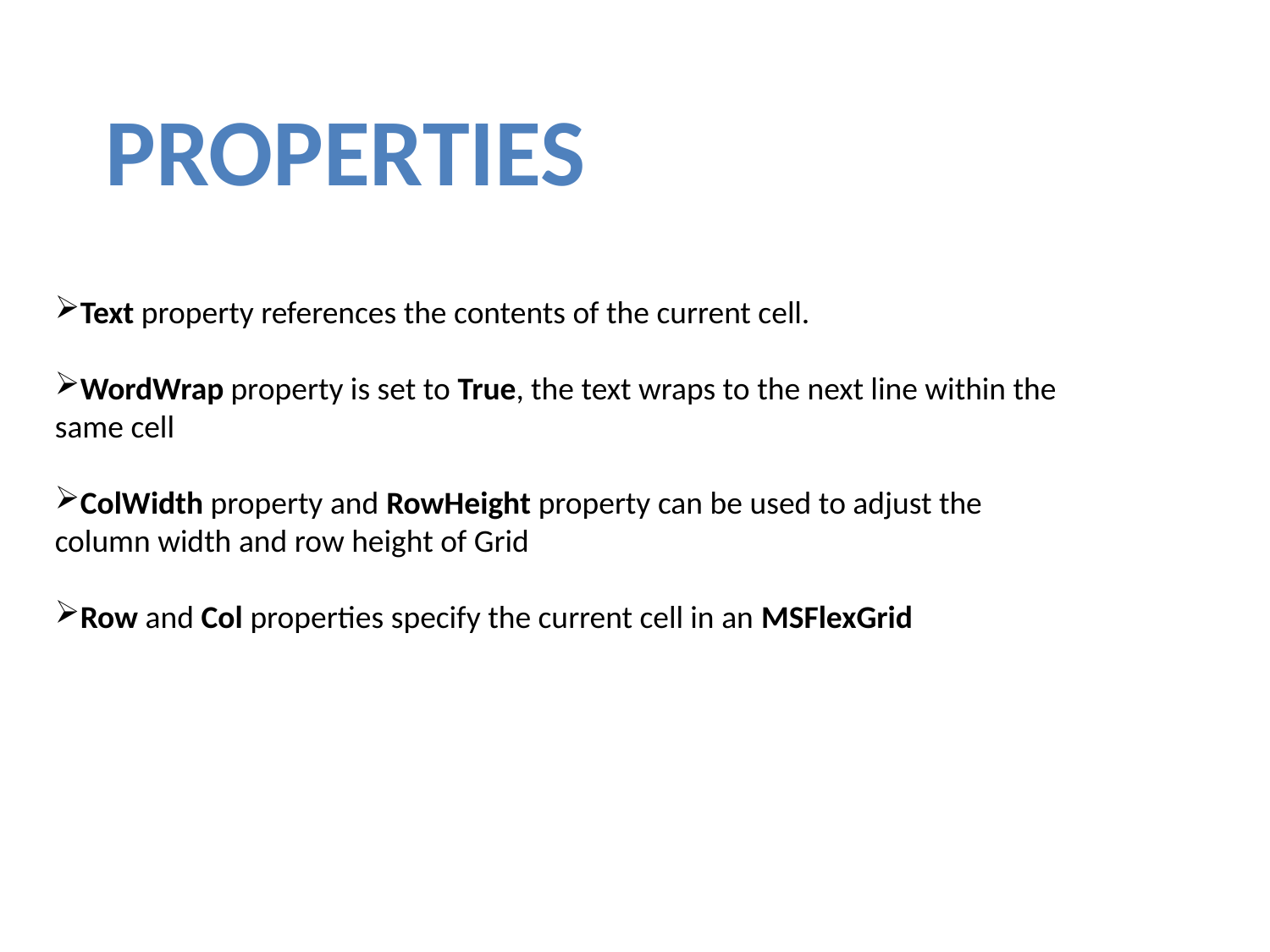

Properties
Text property references the contents of the current cell.

WordWrap property is set to True, the text wraps to the next line within the same cell

ColWidth property and RowHeight property can be used to adjust the column width and row height of Grid

Row and Col properties specify the current cell in an MSFlexGrid